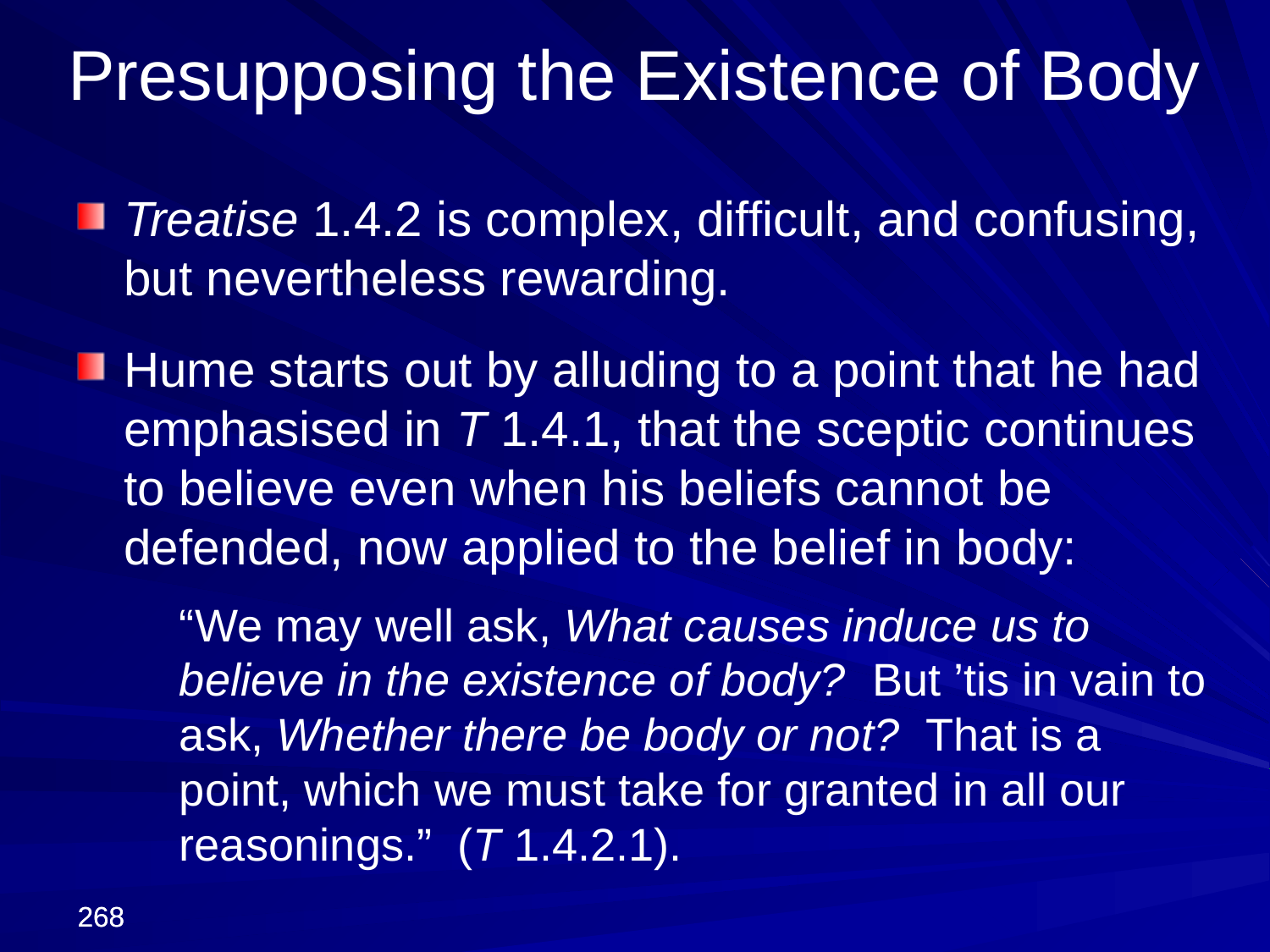

Presupposing the Existence of Body
Treatise 1.4.2 is complex, difficult, and confusing, but nevertheless rewarding.
Hume starts out by alluding to a point that he had emphasised in T 1.4.1, that the sceptic continues to believe even when his beliefs cannot be defended, now applied to the belief in body:
	“We may well ask, What causes induce us to believe in the existence of body?  But ’tis in vain to ask, Whether there be body or not?  That is a point, which we must take for granted in all our reasonings.”  (T 1.4.2.1).
268
268